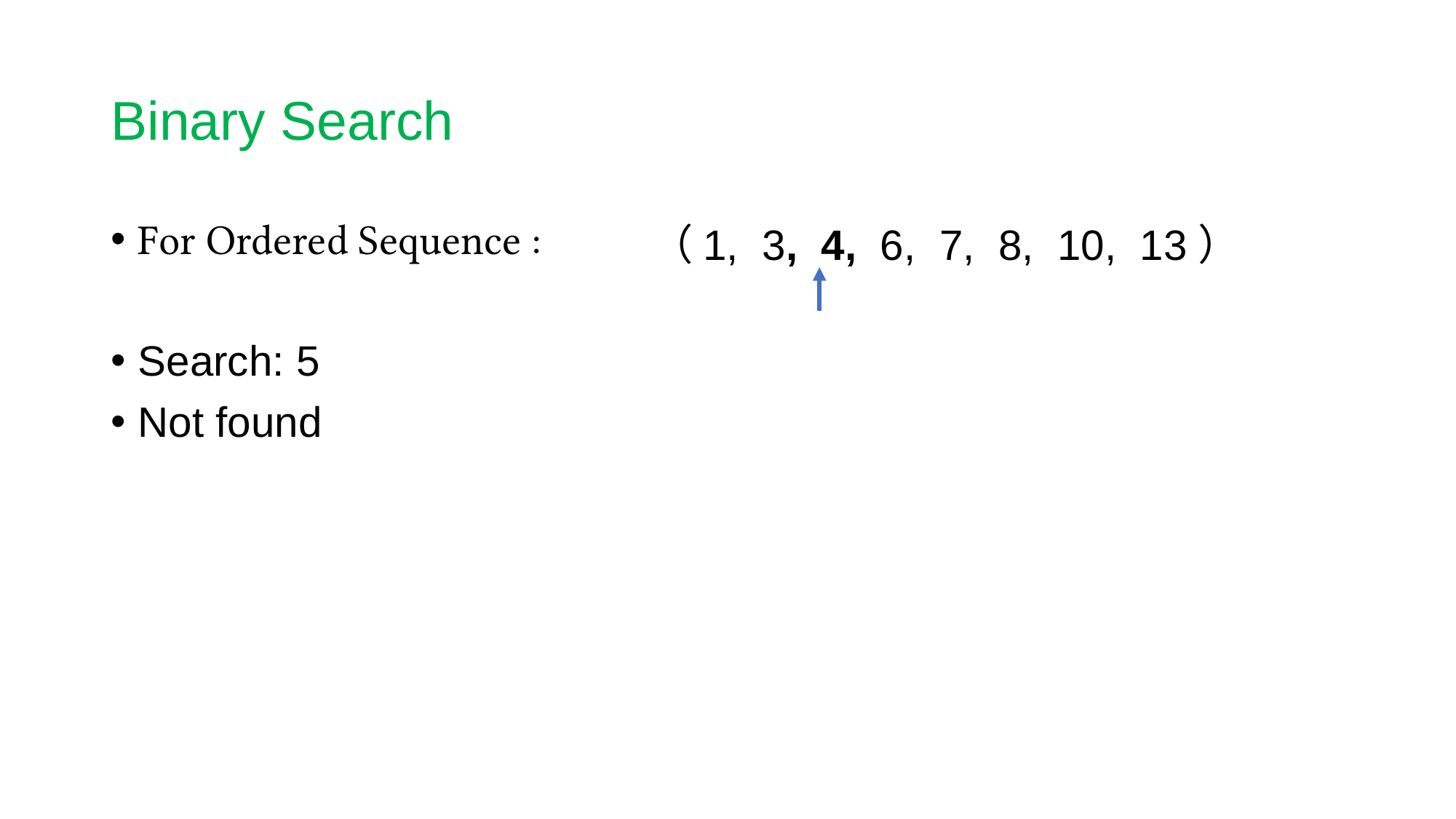

# Binary Search
For Ordered Sequence :

Search: 5
Not found

（1,  3,  4,  6,  7,  8,  10,  13）